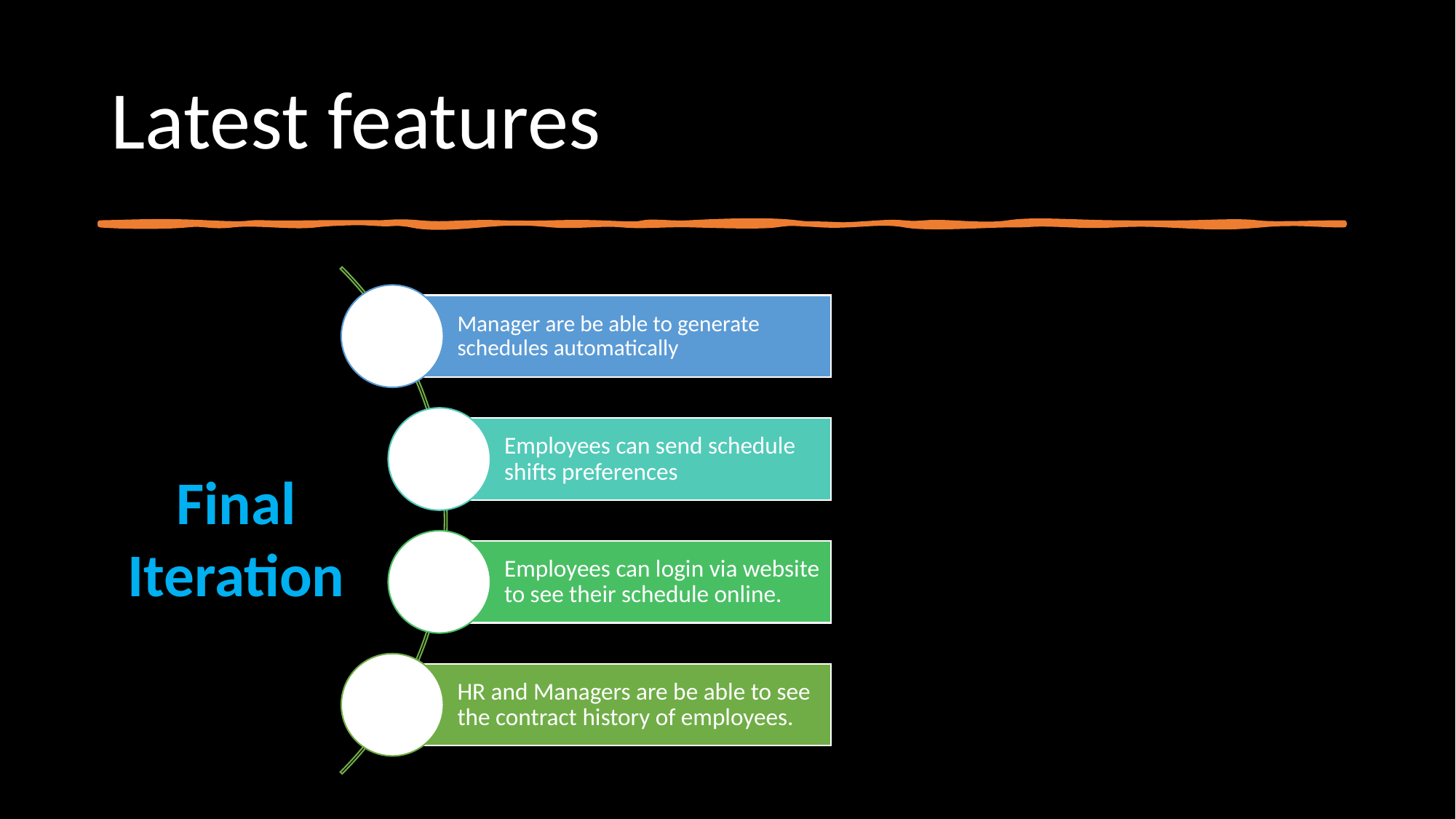

# Latest features

Manager are be able to generate schedules automatically
Employees can send schedule shifts preferences
Employees can login via website to see their schedule online.
HR and Managers are be able to see the contract history of employees.
Final Iteration